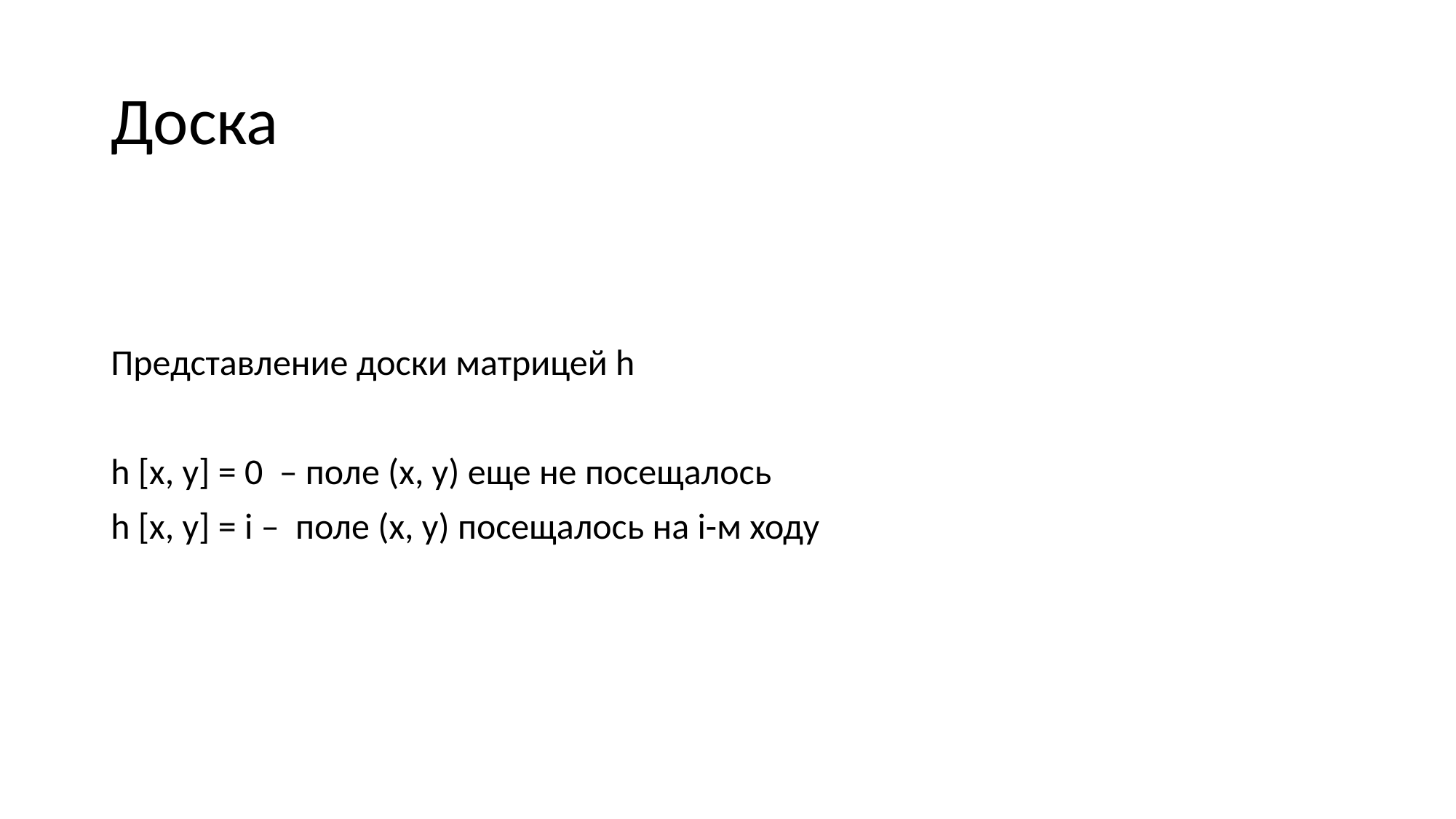

# Доска

Представление доски матрицей h

h [х, у] = 0  – поле (х, у) еще не посещалось
h [х, у] = i –  поле (х, у) посещалось на i-м ходу